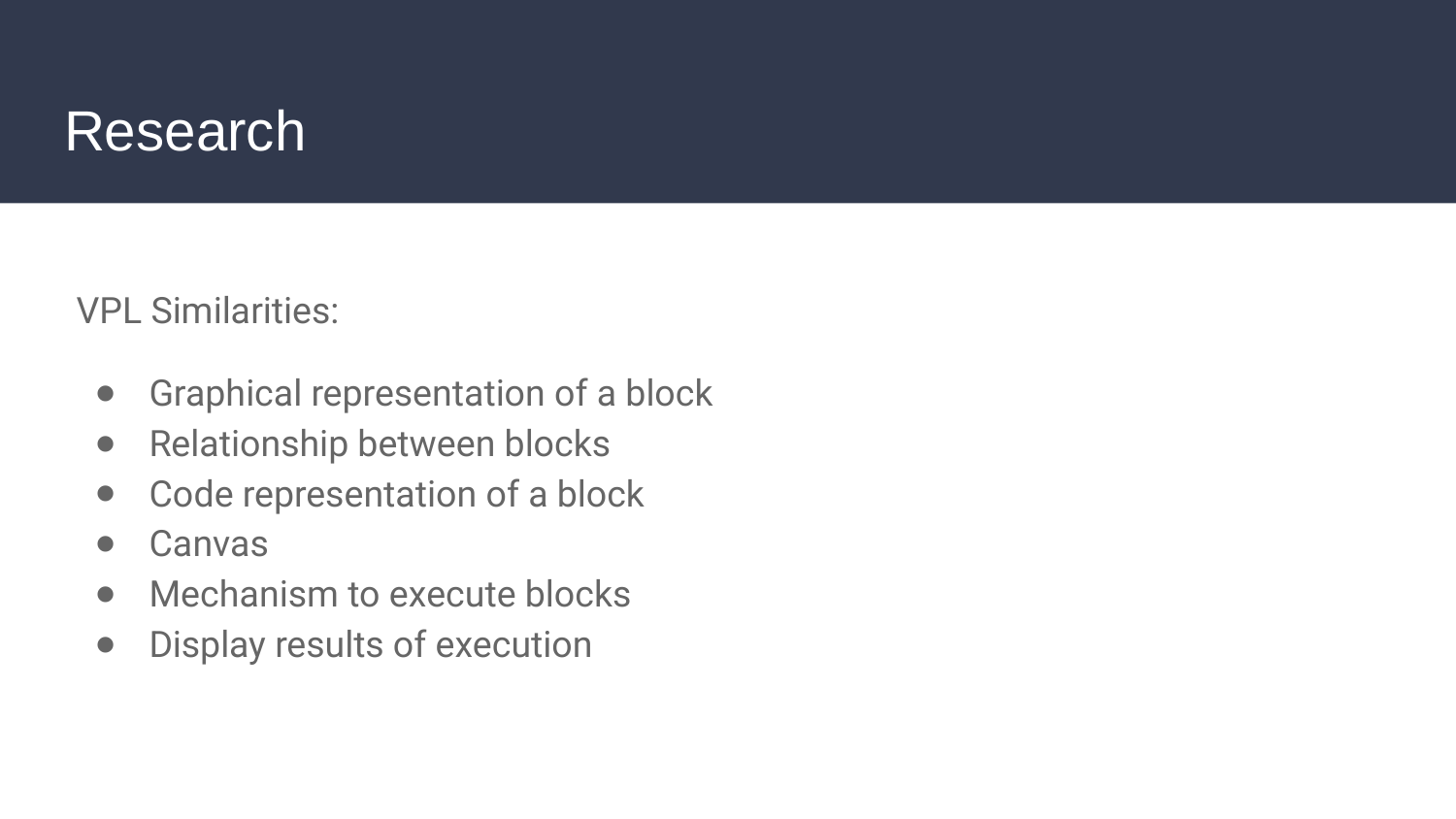

# Research
VPL Similarities:
Graphical representation of a block
Relationship between blocks
Code representation of a block
Canvas
Mechanism to execute blocks
Display results of execution